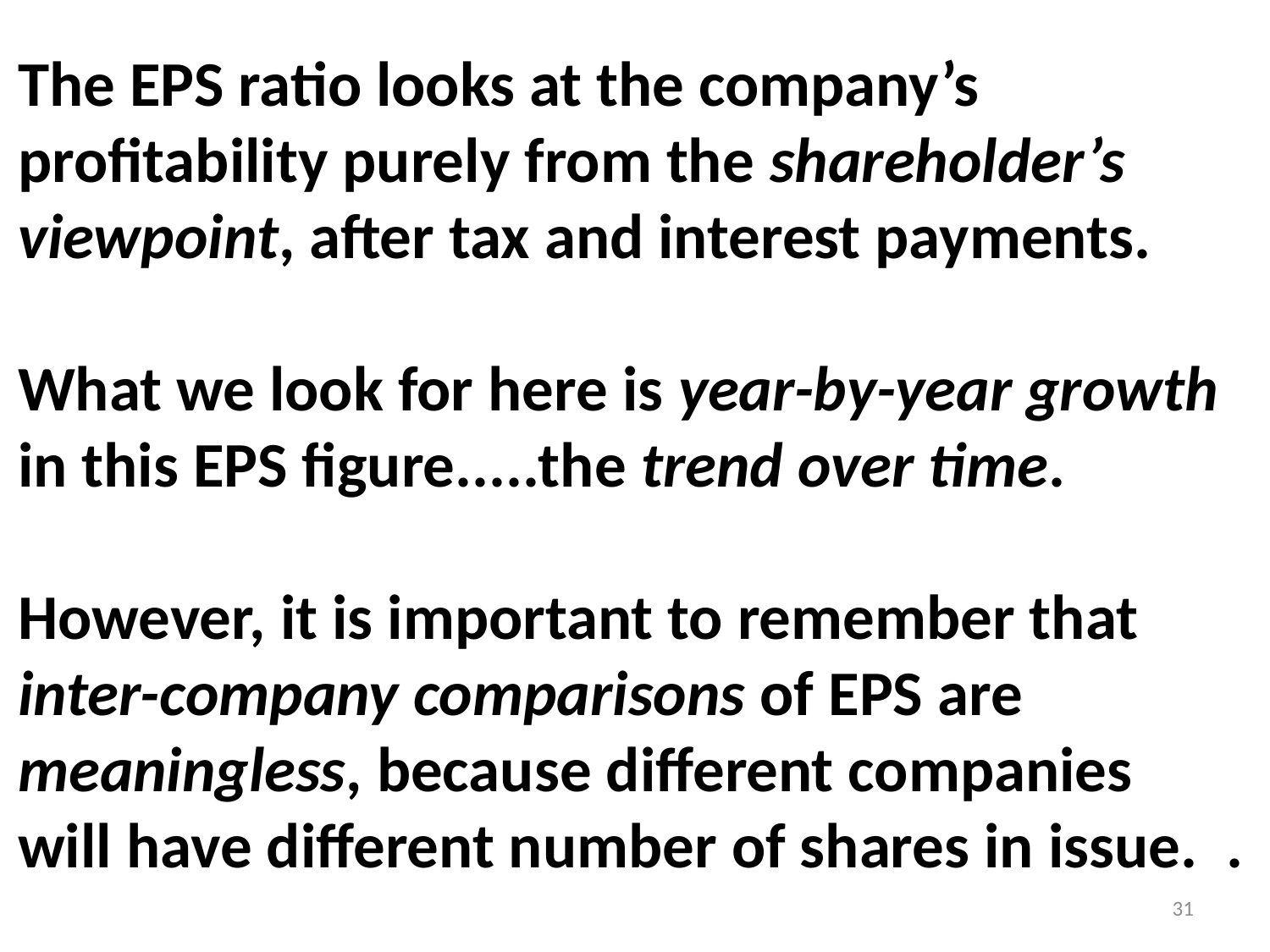

The EPS ratio looks at the company’s profitability purely from the shareholder’s viewpoint, after tax and interest payments.

What we look for here is year-by-year growth
in this EPS figure.....the trend over time.

However, it is important to remember that
inter-company comparisons of EPS are
meaningless, because different companies
will have different number of shares in issue.  .
31